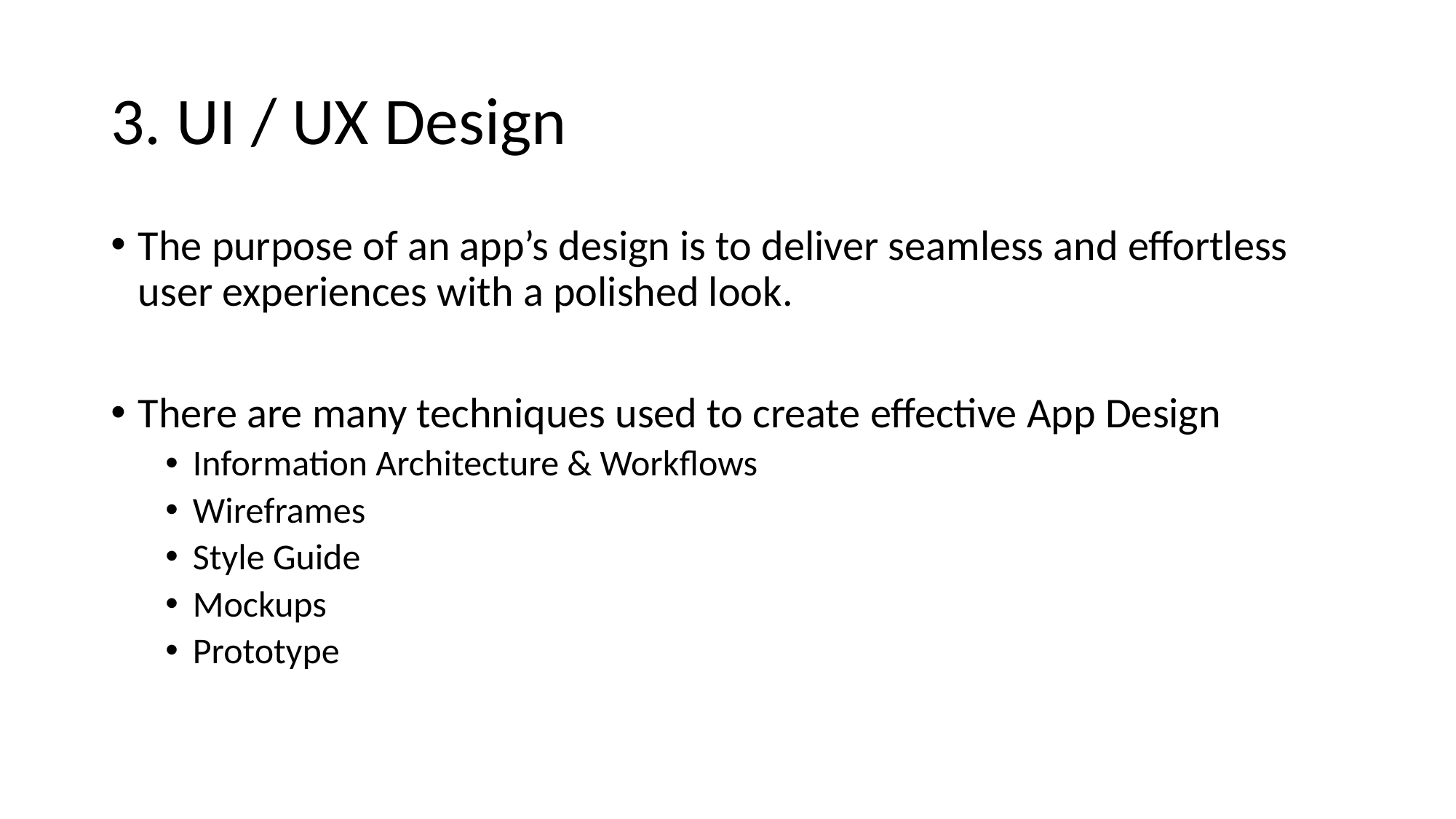

# 3. UI / UX Design
The purpose of an app’s design is to deliver seamless and effortless user experiences with a polished look.

There are many techniques used to create effective App Design
Information Architecture & Workflows
Wireframes
Style Guide
Mockups
Prototype